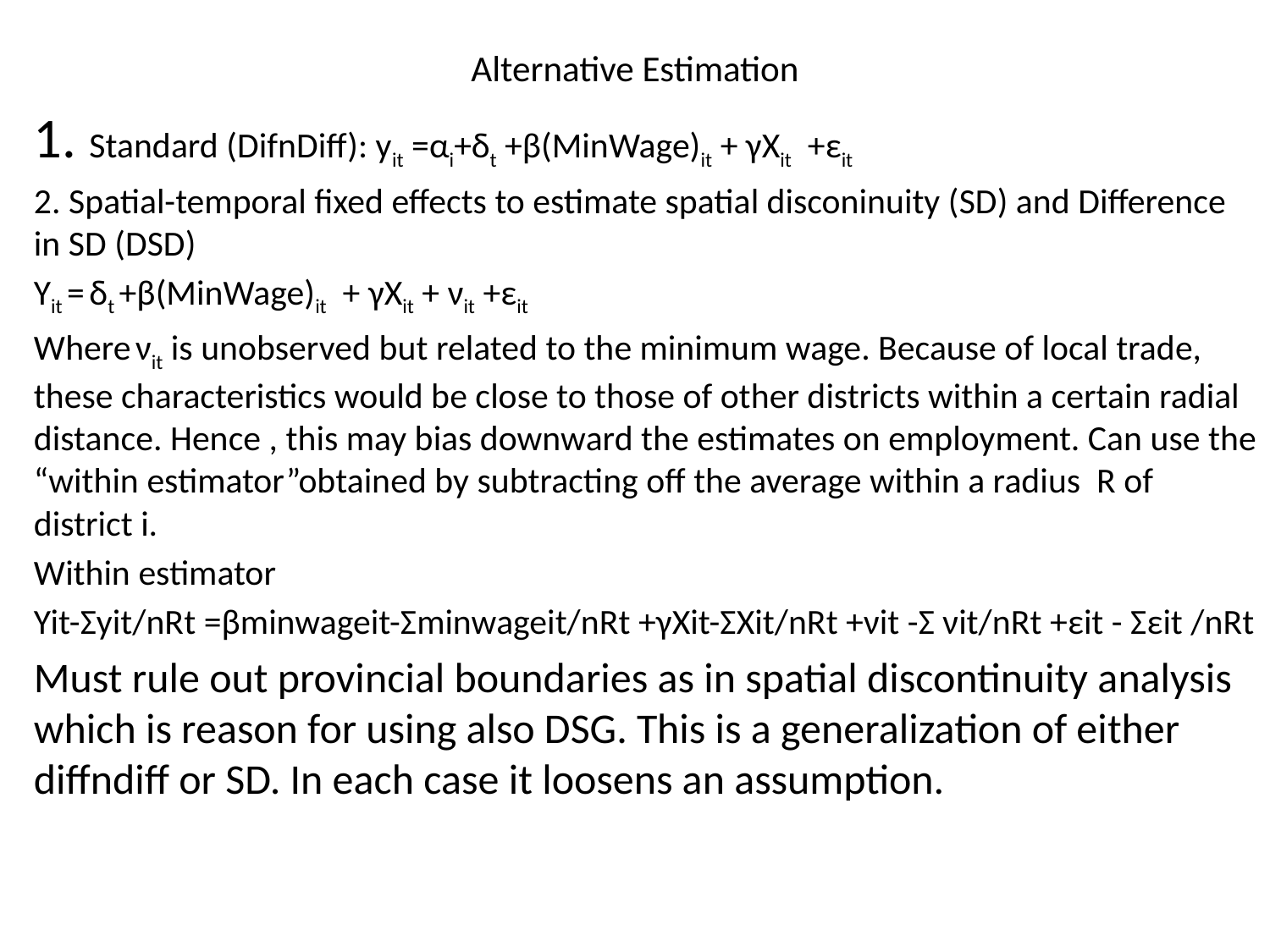

# Alternative Estimation
1. Standard (DifnDiff): yit =αi+δt +β(MinWage)it + γXit  +εit
2. Spatial-temporal fixed effects to estimate spatial disconinuity (SD) and Difference in SD (DSD)
Yit = δt +β(MinWage)it  + γXit + νit +εit
Where νit is unobserved but related to the minimum wage. Because of local trade, these characteristics would be close to those of other districts within a certain radial distance. Hence , this may bias downward the estimates on employment. Can use the “within estimator”obtained by subtracting off the average within a radius  R of district i.
Within estimator
Yit-Σyit/nRt =βminwageit-Σminwageit/nRt +γXit-ΣXit/nRt +νit -Σ νit/nRt +εit - Σεit /nRt
Must rule out provincial boundaries as in spatial discontinuity analysis which is reason for using also DSG. This is a generalization of either diffndiff or SD. In each case it loosens an assumption.